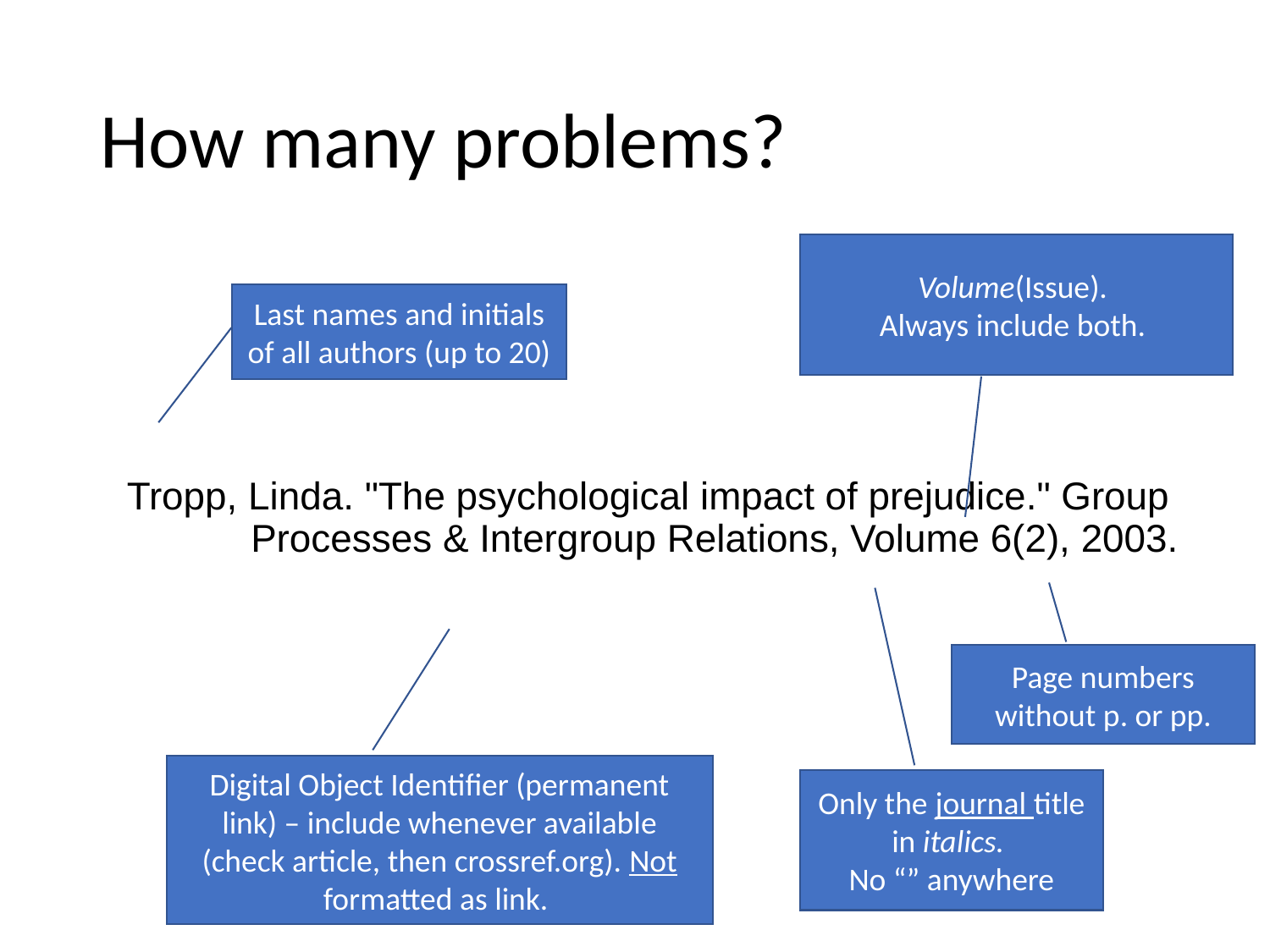

# How many problems?
Volume(Issue).
Always include both.
Last names and initials of all authors (up to 20)
Tropp, Linda. "The psychological impact of prejudice." Group Processes & Intergroup Relations, Volume 6(2), 2003.
Page numbers without p. or pp.
Digital Object Identifier (permanent link) – include whenever available (check article, then crossref.org). Not formatted as link.
Only the journal title in italics.
No “” anywhere